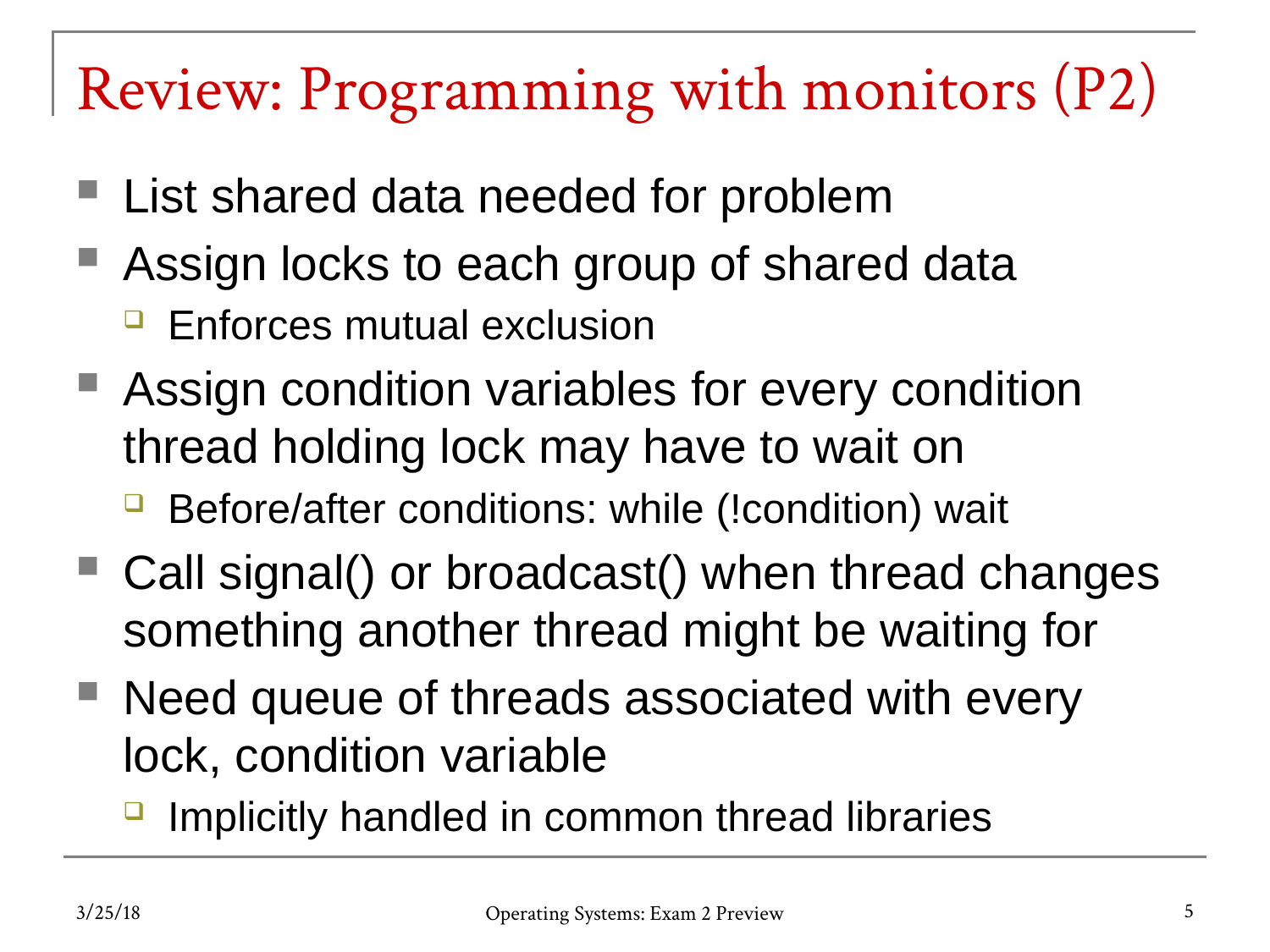

# Review: Programming with monitors (P2)
List shared data needed for problem
Assign locks to each group of shared data
Enforces mutual exclusion
Assign condition variables for every condition thread holding lock may have to wait on
Before/after conditions: while (!condition) wait
Call signal() or broadcast() when thread changes something another thread might be waiting for
Need queue of threads associated with every lock, condition variable
Implicitly handled in common thread libraries
3/25/18
5
Operating Systems: Exam 2 Preview